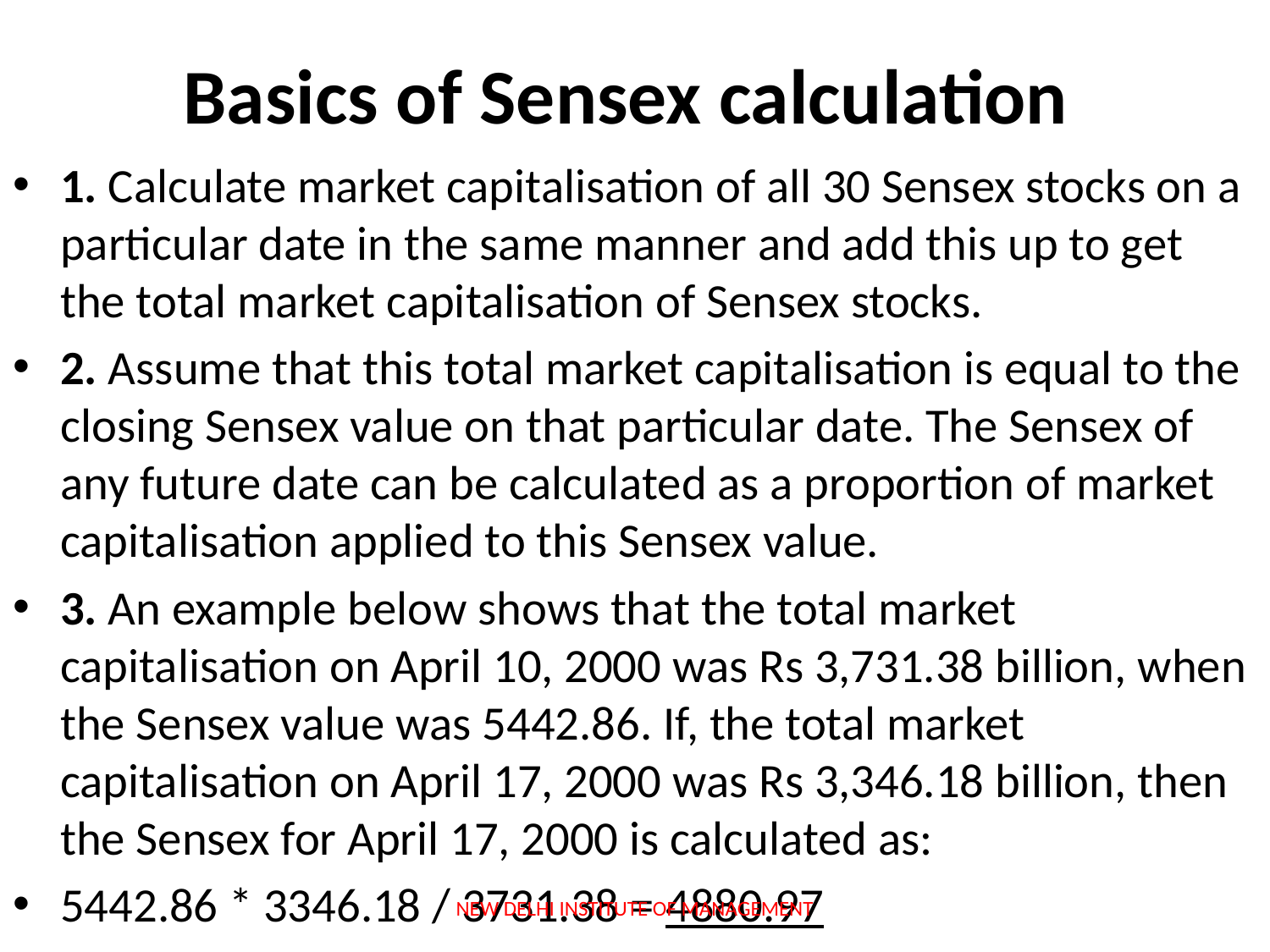

# Basics of Sensex calculation
1. Calculate market capitalisation of all 30 Sensex stocks on a particular date in the same manner and add this up to get the total market capitalisation of Sensex stocks.
2. Assume that this total market capitalisation is equal to the closing Sensex value on that particular date. The Sensex of any future date can be calculated as a proportion of market capitalisation applied to this Sensex value.
3. An example below shows that the total market capitalisation on April 10, 2000 was Rs 3,731.38 billion, when the Sensex value was 5442.86. If, the total market capitalisation on April 17, 2000 was Rs 3,346.18 billion, then the Sensex for April 17, 2000 is calculated as:
5442.86 * 3346.18 / 3731.38 = 4880.97

NEW DELHI INSTITUTE OF MANAGEMENT